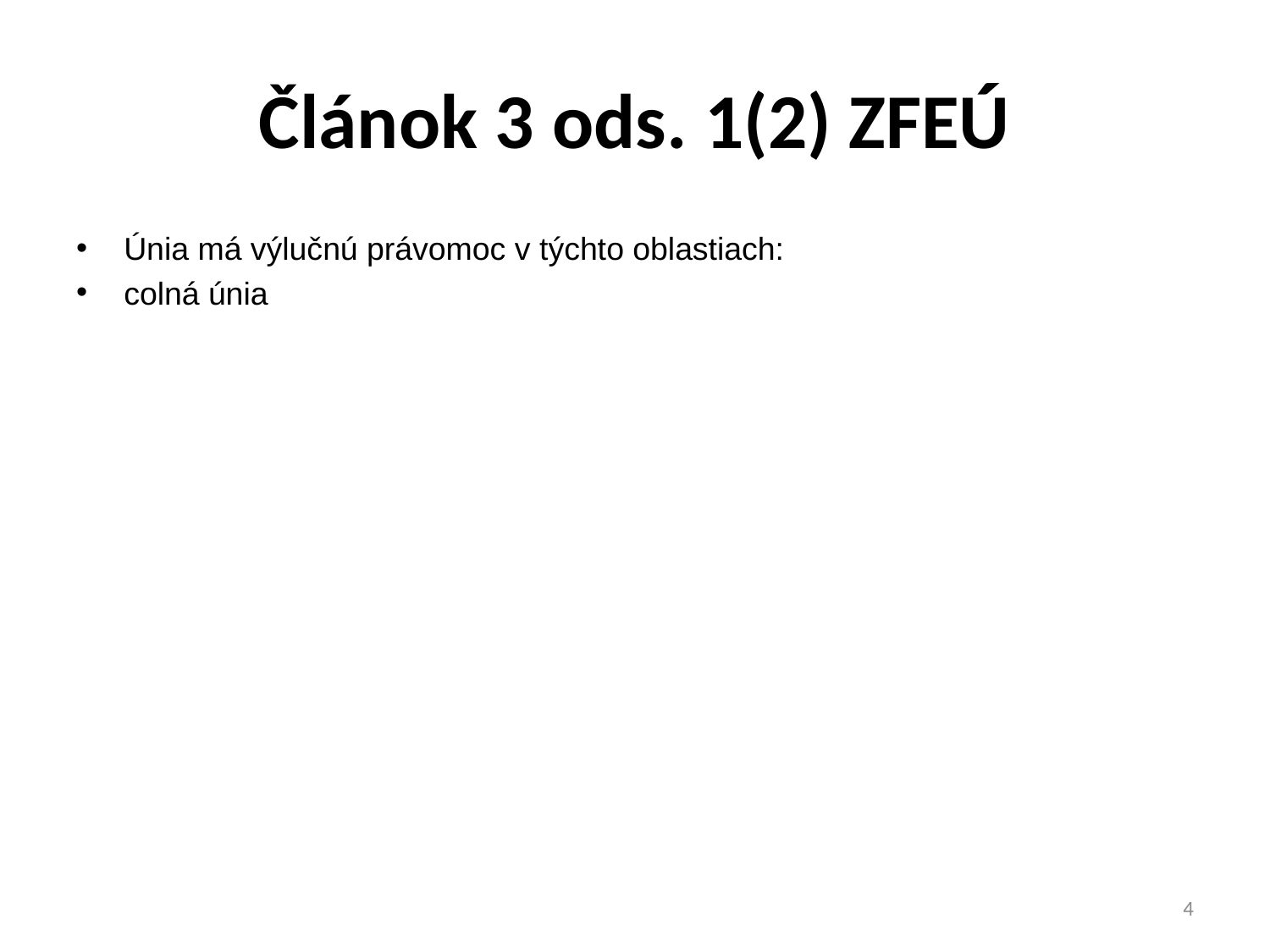

# Článok 3 ods. 1(2) ZFEÚ
Únia má výlučnú právomoc v týchto oblastiach:
colná únia
4